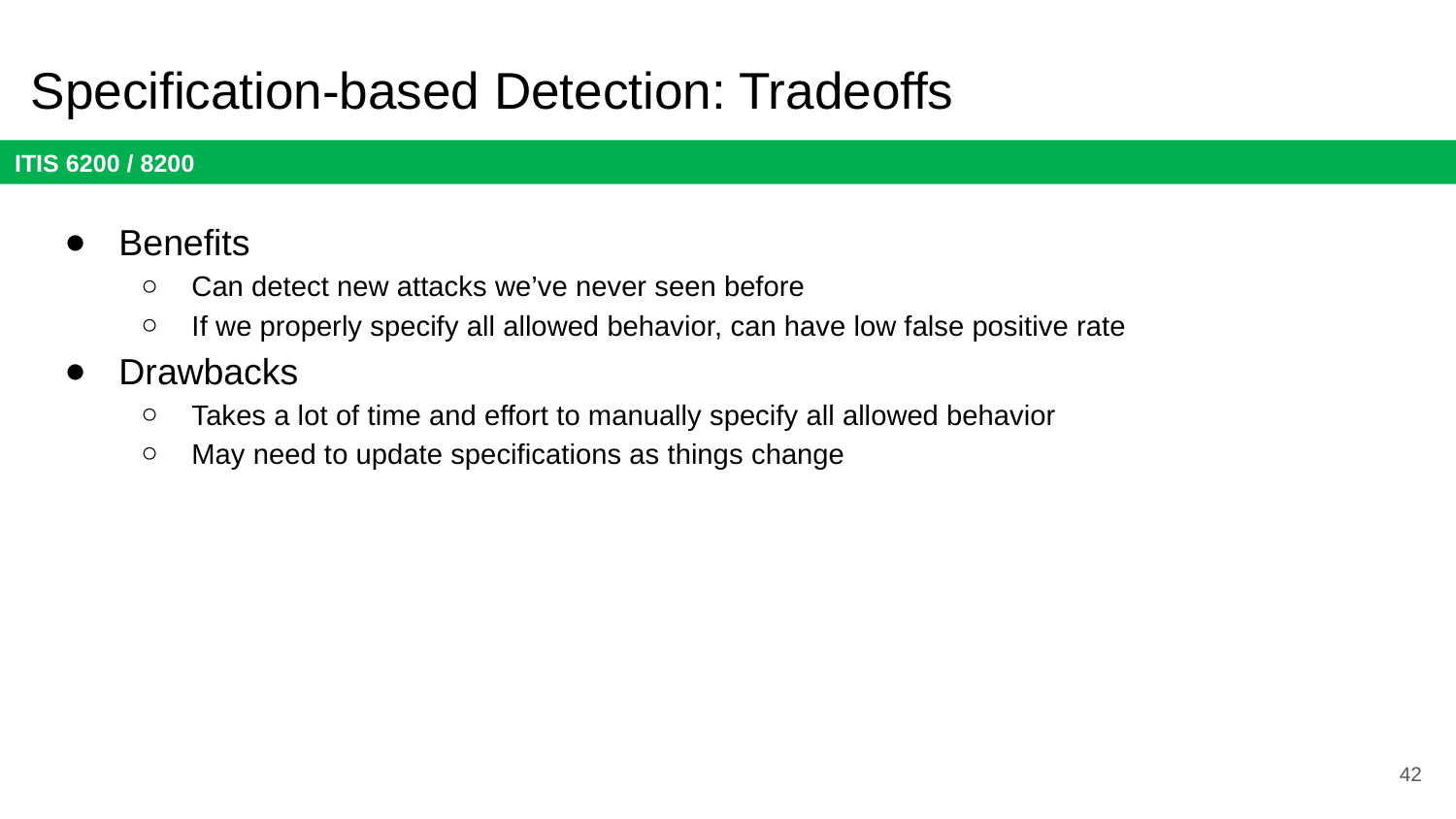

# Specification-based Detection: Tradeoffs
Benefits
Can detect new attacks we’ve never seen before
If we properly specify all allowed behavior, can have low false positive rate
Drawbacks
Takes a lot of time and effort to manually specify all allowed behavior
May need to update specifications as things change
42